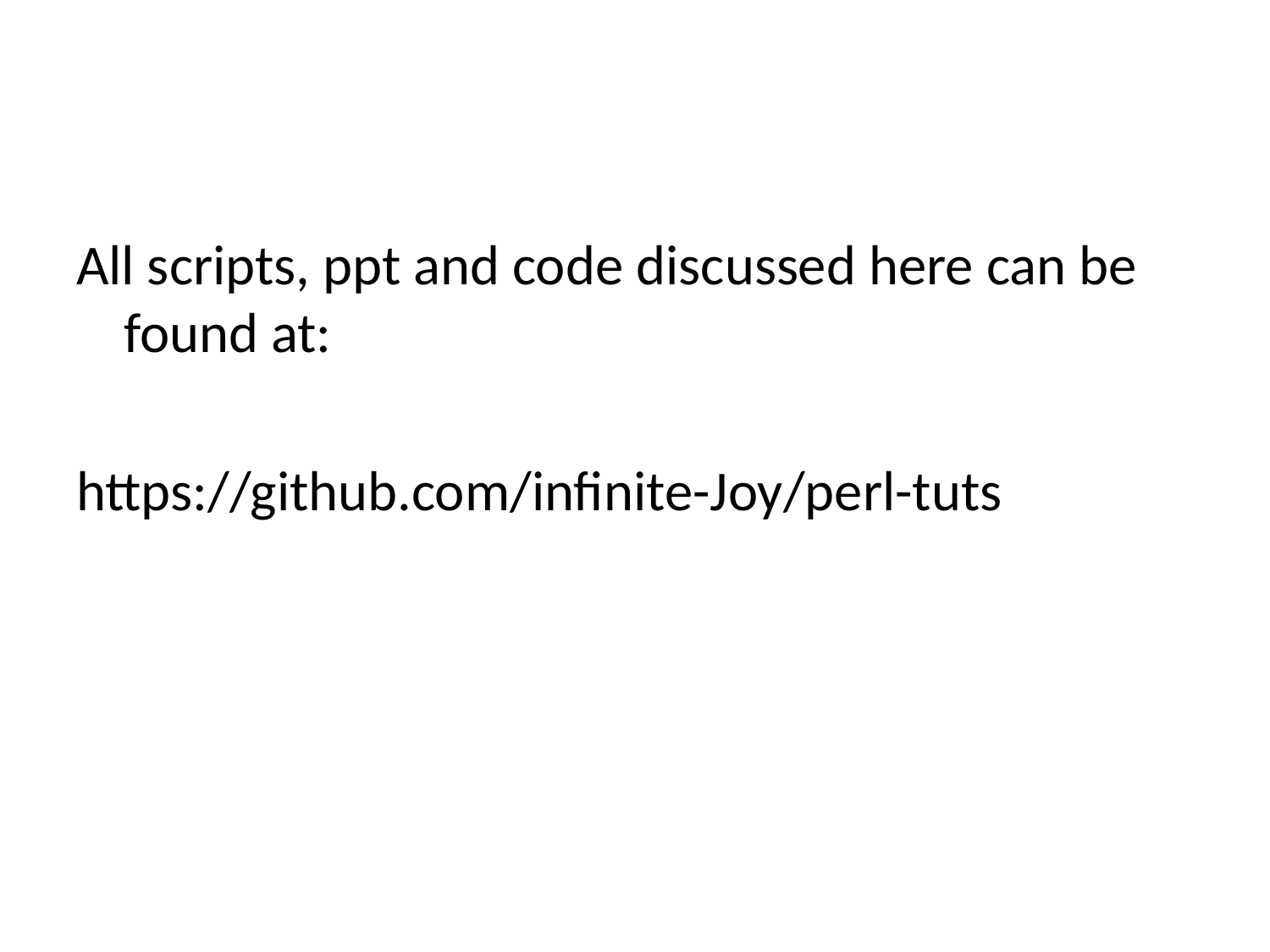

All scripts, ppt and code discussed here can be found at:

https://github.com/infinite-Joy/perl-tuts